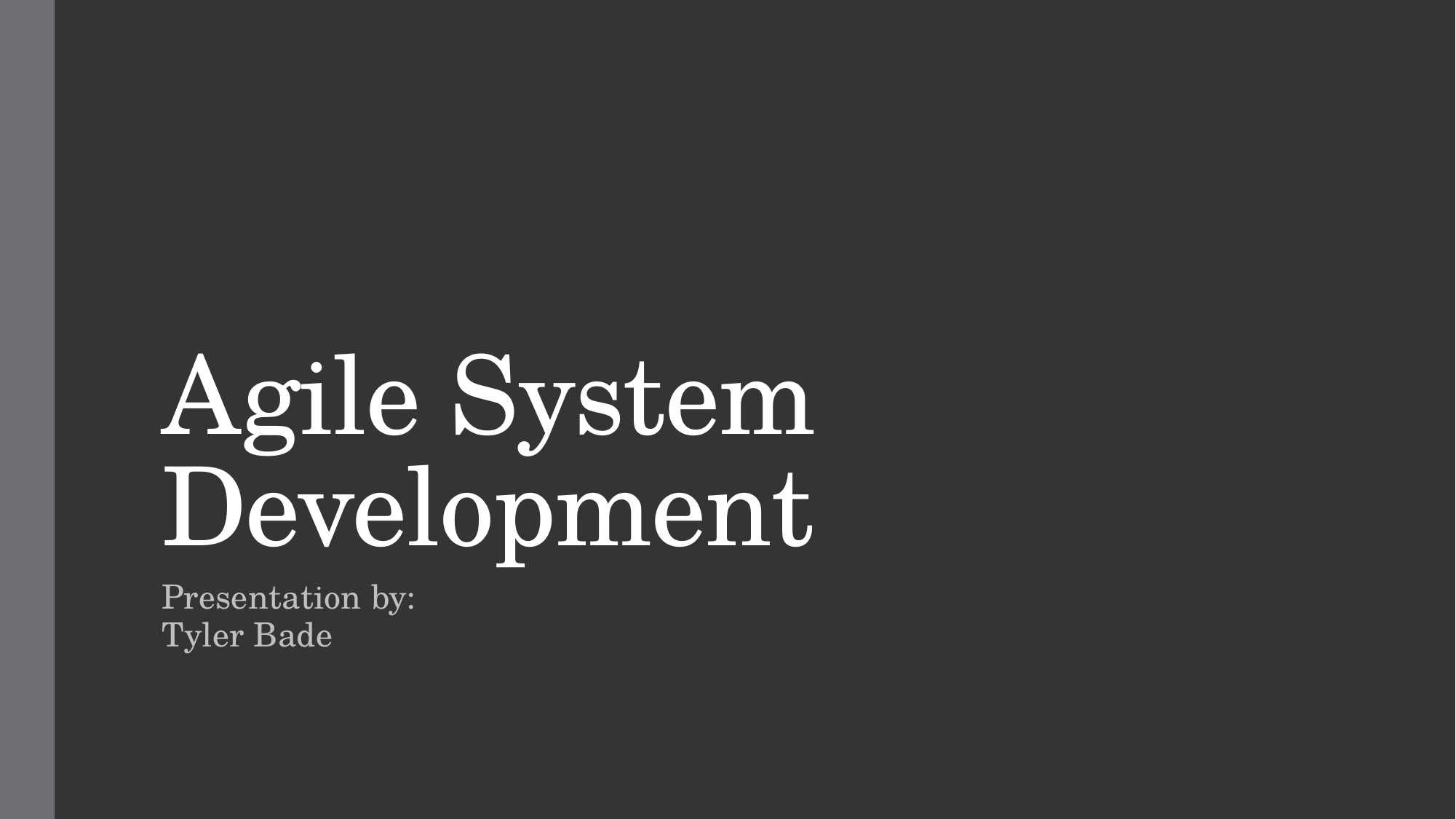

# Agile System Development
Presentation by:
Tyler Bade